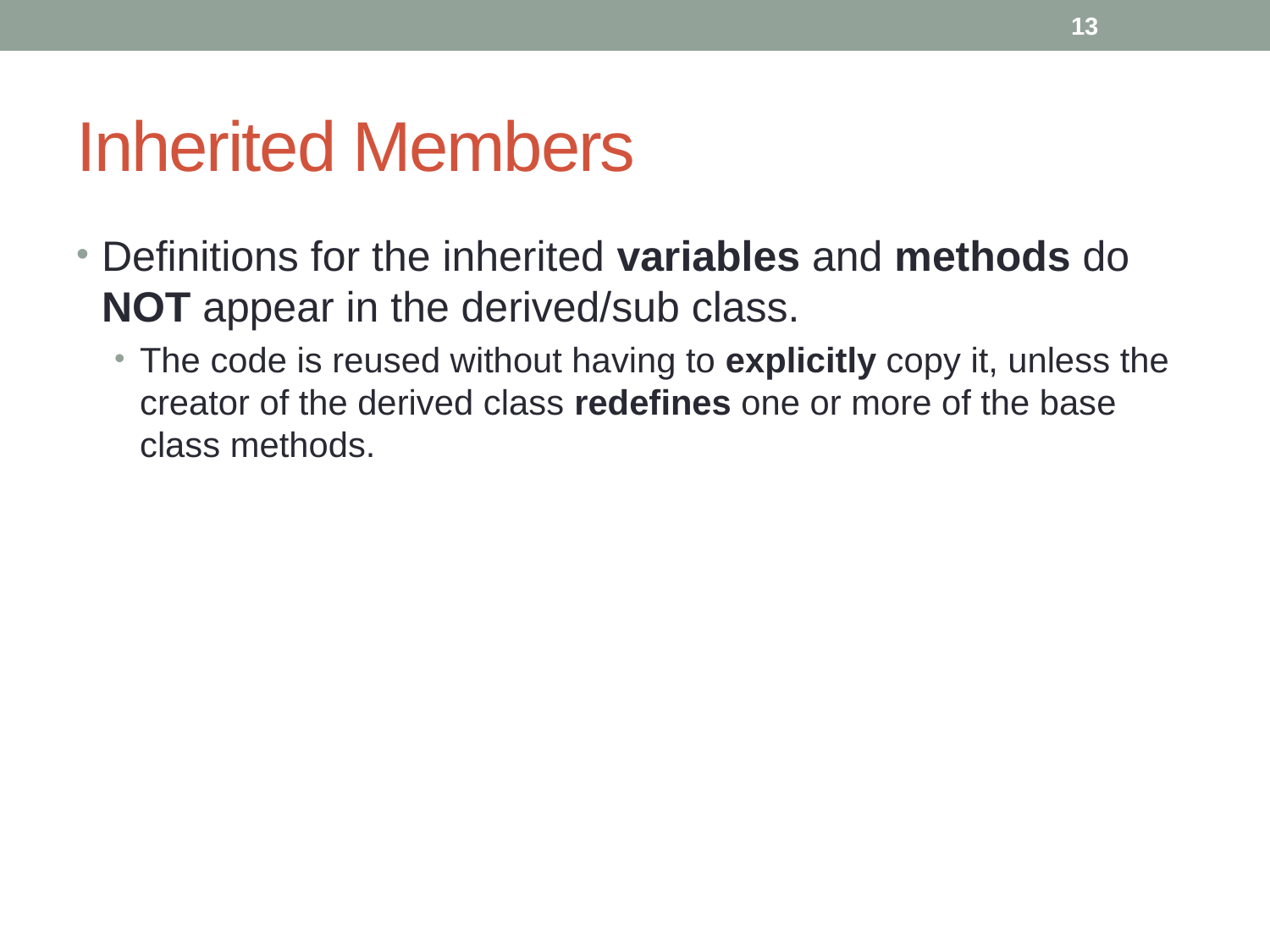

13
# Inherited Members
Definitions for the inherited variables and methods do NOT appear in the derived/sub class.
The code is reused without having to explicitly copy it, unless the creator of the derived class redefines one or more of the base class methods.